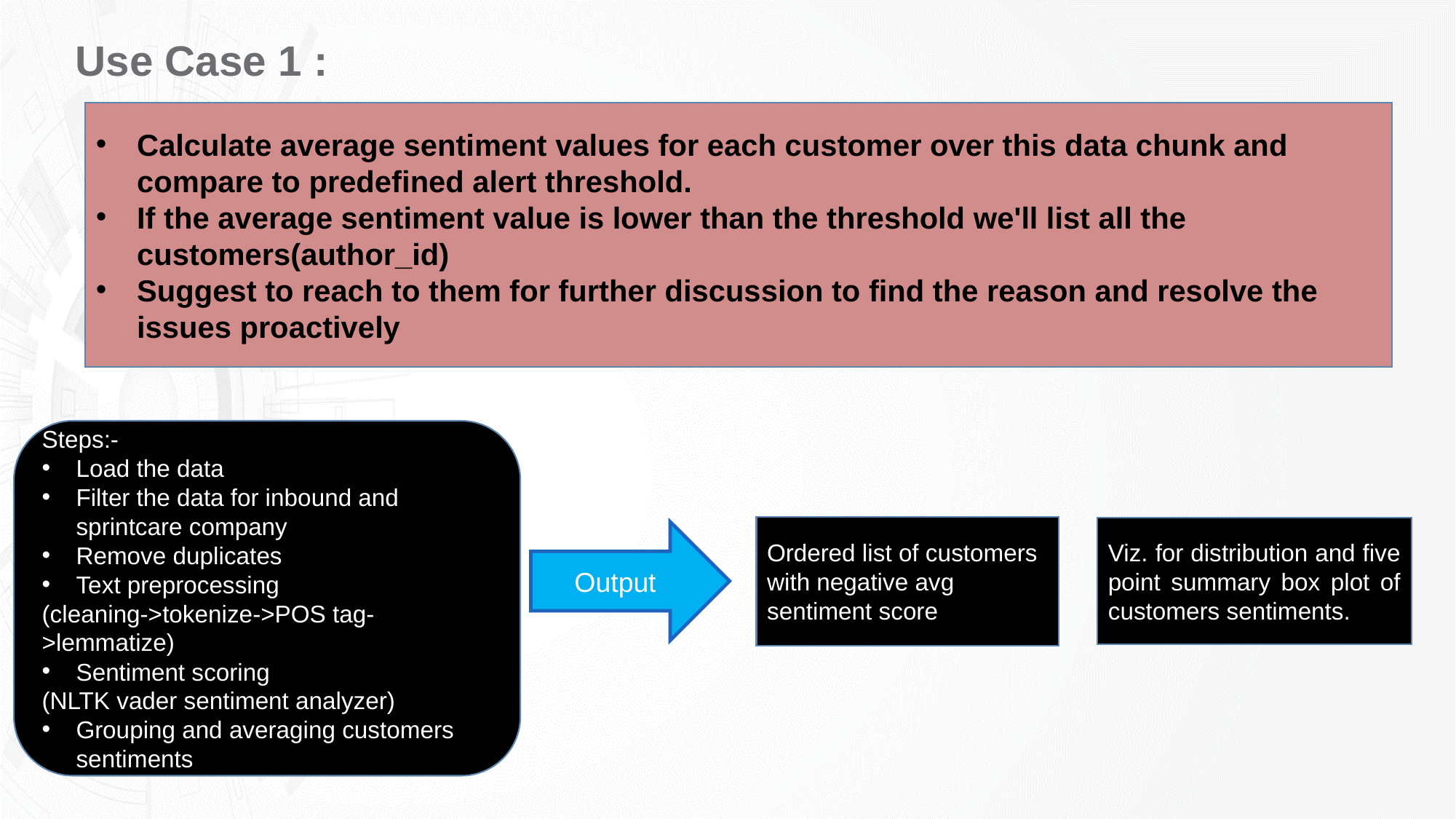

Use Case 1 :
Calculate average sentiment values for each customer over this data chunk and compare to predefined alert threshold.
If the average sentiment value is lower than the threshold we'll list all the customers(author_id)
Suggest to reach to them for further discussion to find the reason and resolve the issues proactively
Steps:-
Load the data
Filter the data for inbound and sprintcare company
Remove duplicates
Text preprocessing
(cleaning->tokenize->POS tag->lemmatize)
Sentiment scoring
(NLTK vader sentiment analyzer)
Grouping and averaging customers sentiments
Ordered list of customers with negative avg sentiment score
Viz. for distribution and five point summary box plot of customers sentiments.
Output